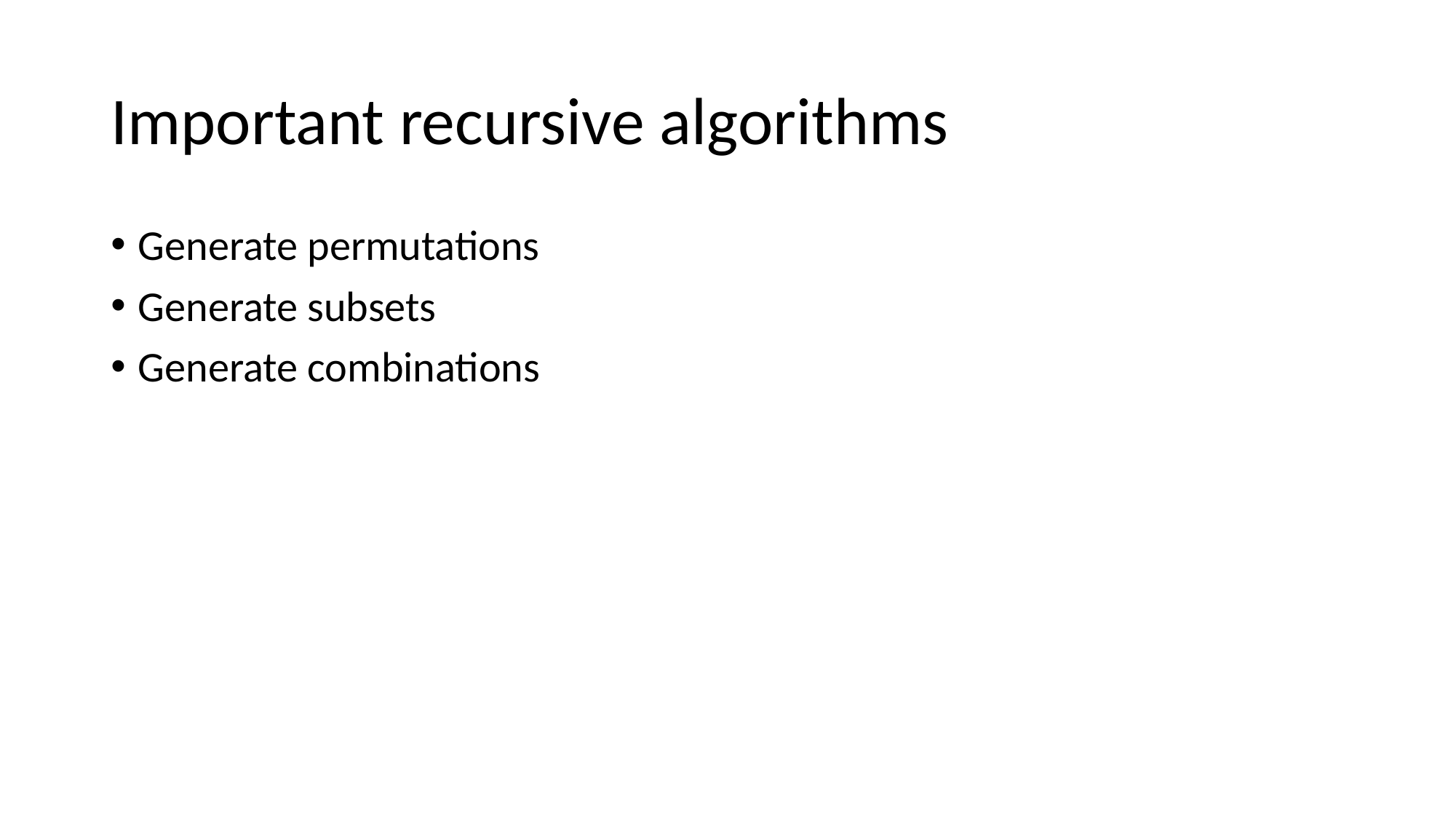

# Important recursive algorithms
Generate permutations
Generate subsets
Generate combinations